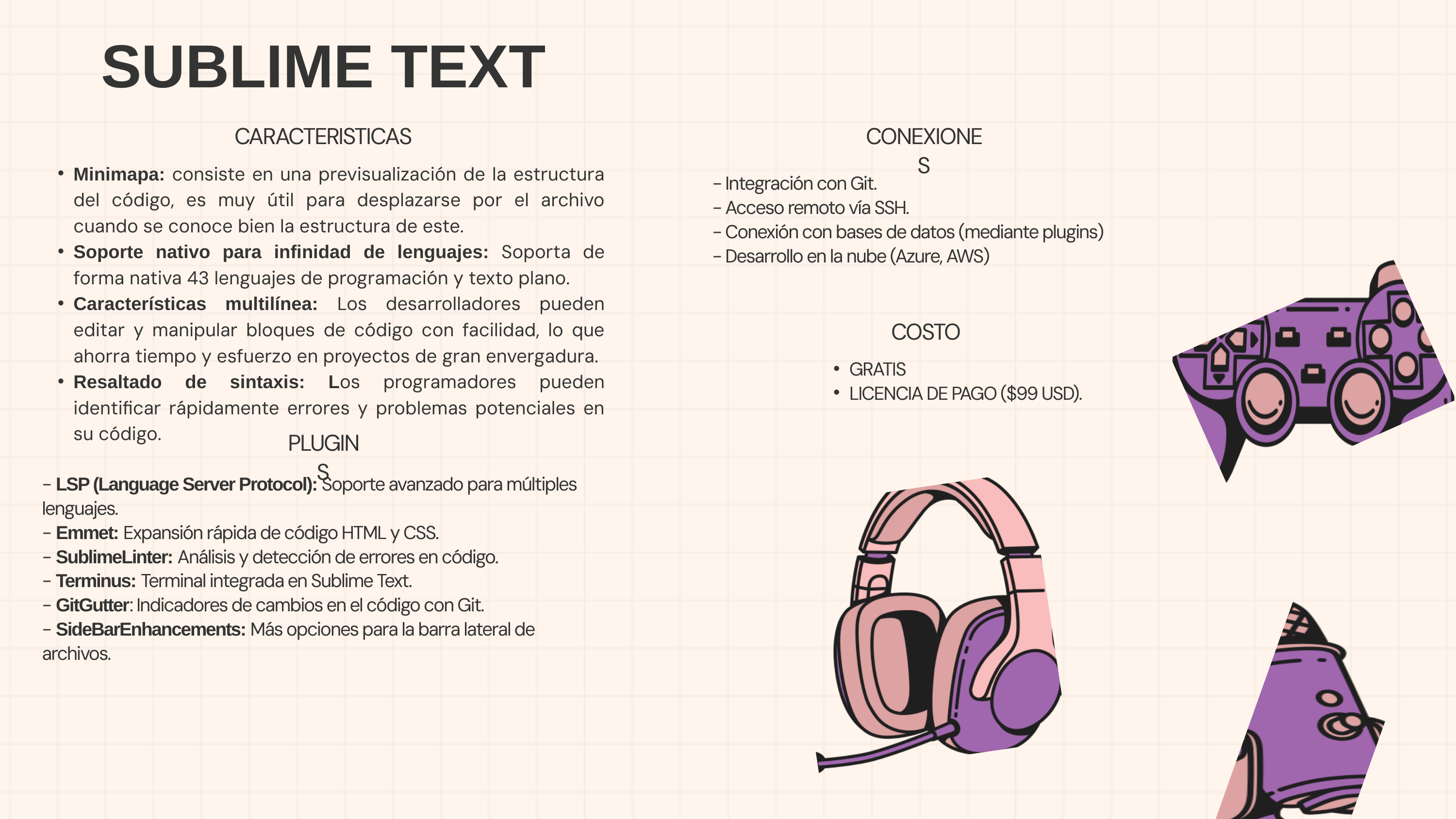

SUBLIME TEXT
CARACTERISTICAS
CONEXIONES
Minimapa: consiste en una previsualización de la estructura del código, es muy útil para desplazarse por el archivo cuando se conoce bien la estructura de este.
Soporte nativo para infinidad de lenguajes: Soporta de forma nativa 43 lenguajes de programación y texto plano.
Características multilínea: Los desarrolladores pueden editar y manipular bloques de código con facilidad, lo que ahorra tiempo y esfuerzo en proyectos de gran envergadura.
Resaltado de sintaxis: Los programadores pueden identificar rápidamente errores y problemas potenciales en su código.

- Integración con Git.
- Acceso remoto vía SSH.
- Conexión con bases de datos (mediante plugins)
- Desarrollo en la nube (Azure, AWS)

COSTO
GRATIS
LICENCIA DE PAGO ($99 USD).
PLUGINS
- LSP (Language Server Protocol): Soporte avanzado para múltiples lenguajes.
- Emmet: Expansión rápida de código HTML y CSS.
- SublimeLinter: Análisis y detección de errores en código.
- Terminus: Terminal integrada en Sublime Text.
- GitGutter: Indicadores de cambios en el código con Git.
- SideBarEnhancements: Más opciones para la barra lateral de archivos.